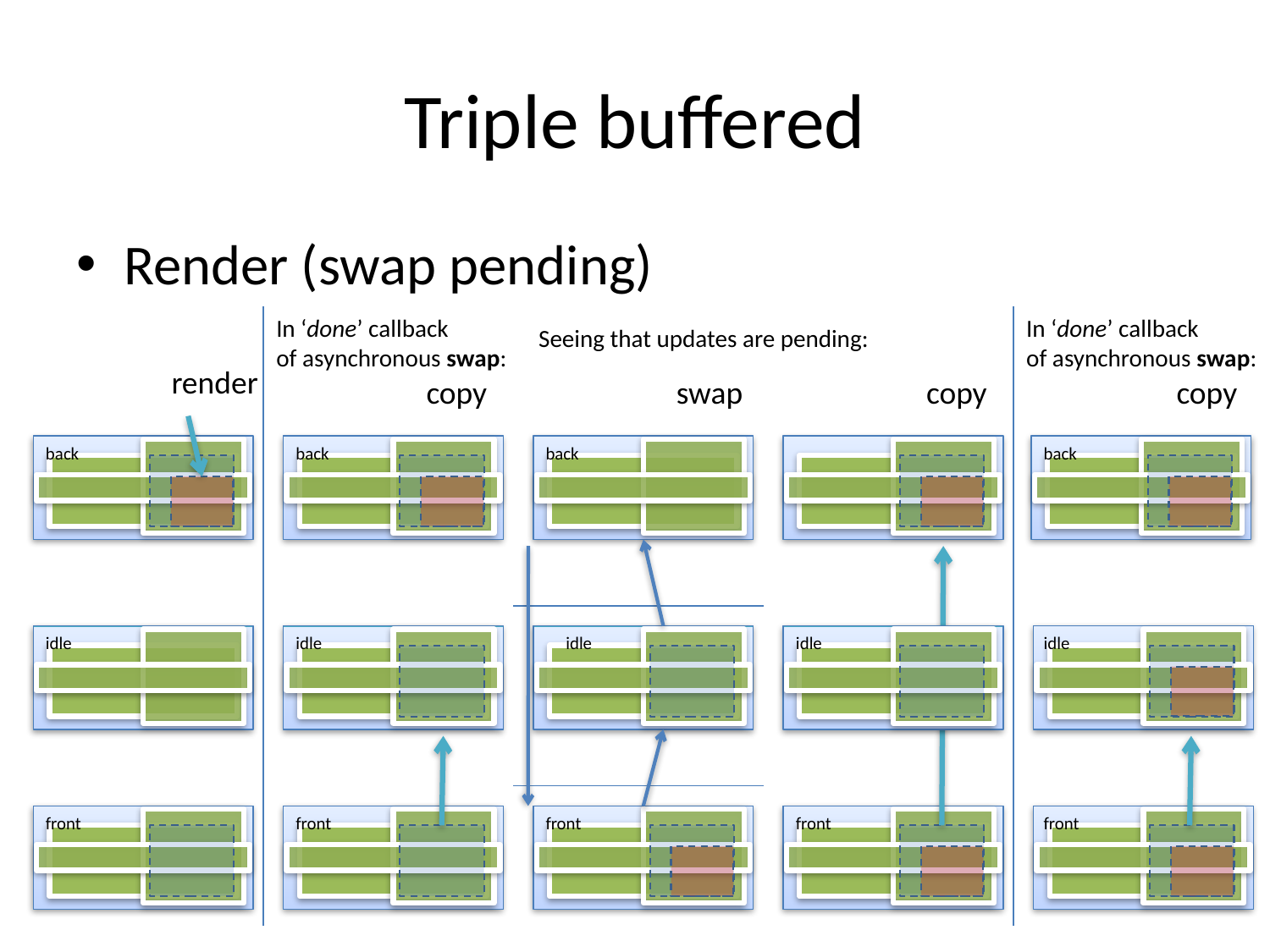

# Triple buffered
Render (swap pending)
In ‘done’ callback
of asynchronous swap:
In ‘done’ callback
of asynchronous swap:
Seeing that updates are pending:
render
copy
swap
copy
copy

back

back

back
back

back

idle

idle

idle

idle
idle

front

front

front

front
front